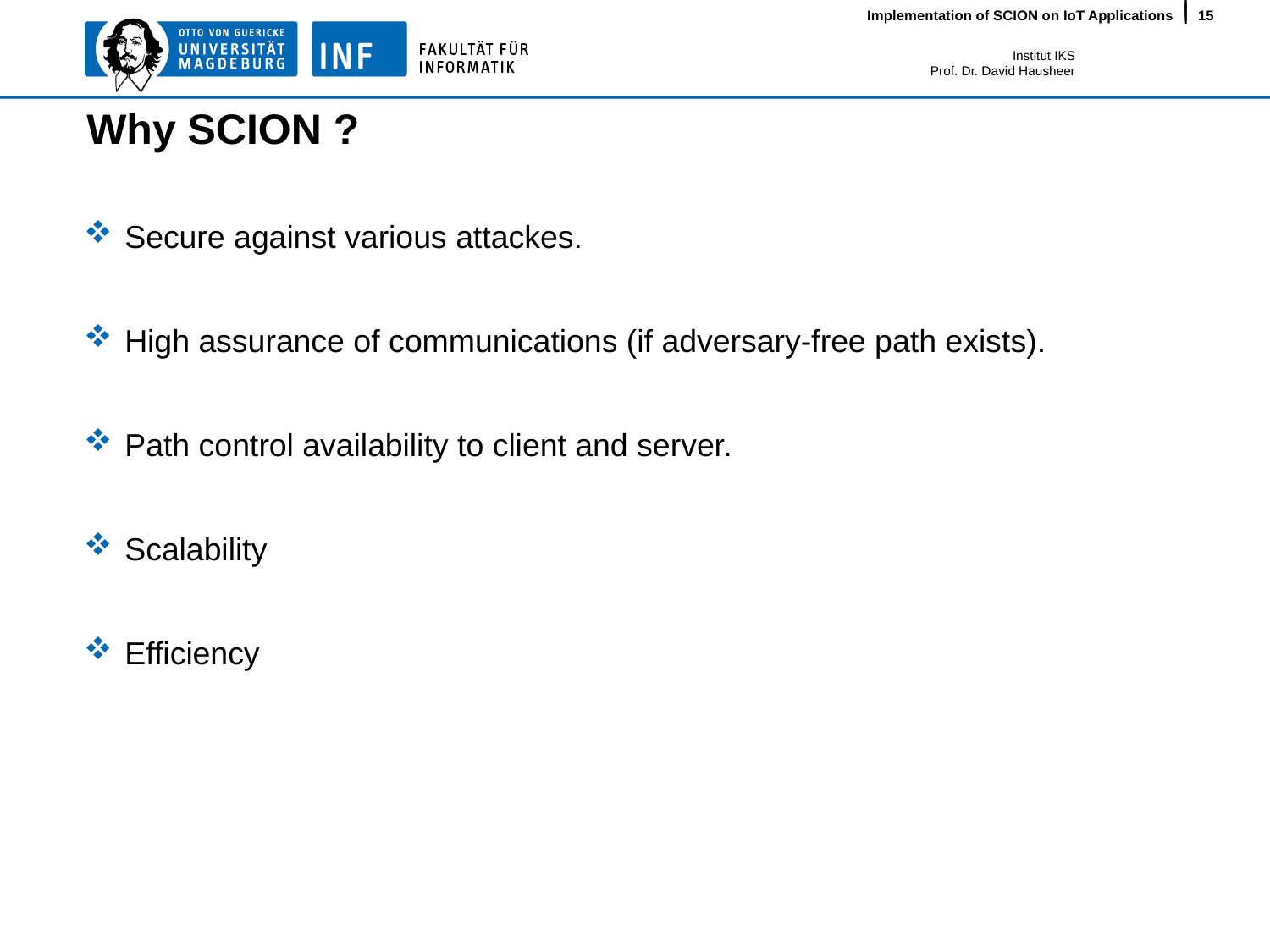

Implementation of SCION on IoT Applications

15
# Why SCION ?

 Secure against various attackes.

 High assurance of communications (if adversary-free path exists).

 Path control availability to client and server.

 Scalability

 Efficiency